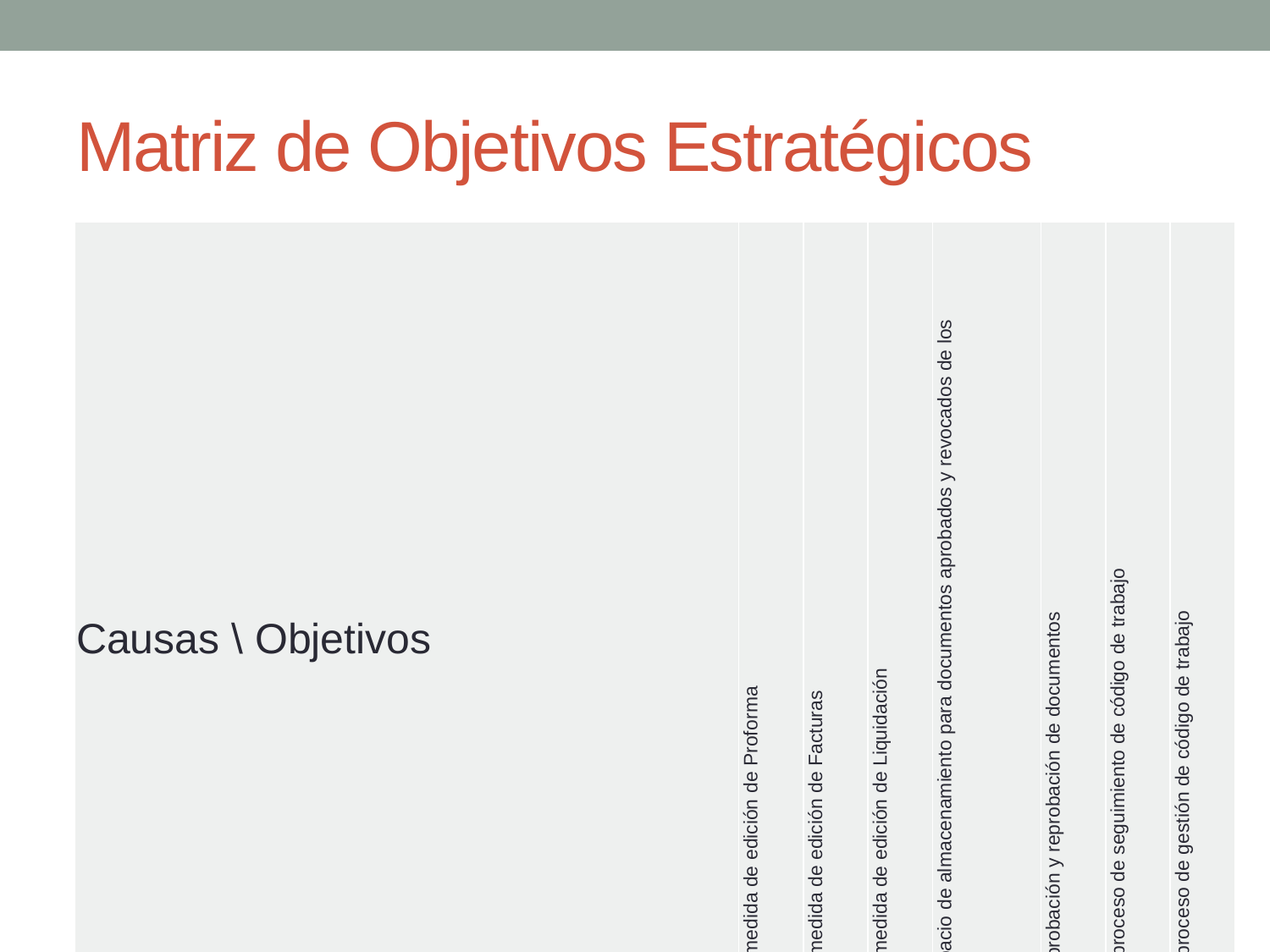

# Matriz de Objetivos Estratégicos
| Causas \ Objetivos | Establecer medida de edición de Proforma | Establecer medida de edición de Facturas | Establecer medida de edición de Liquidación | Asignar espacio de almacenamiento para documentos aprobados y revocados de los generados | Registrar aprobación y reprobación de documentos | Establecer proceso de seguimiento de código de trabajo | Establecer proceso de gestión de código de trabajo |
| --- | --- | --- | --- | --- | --- | --- | --- |
| Generación duplicada de Código de trabajo |  |  |  |  |  |  | x |
| Genera proforma errónea | x |  |  |  |  |  |  |
| Envía Código erróneo |  |  |  |  |  | x |  |
| Elaboración de Factura errónea |  | x |  |  |  |  |  |
| Elabora informe duplicado |  |  |  |  |  |  | x |
| Recibe código Erróneo |  |  |  |  |  | x |  |
| No reúne todo los documento |  |  |  | x |  |  |  |
| No recibe Aprobación de documento |  |  |  |  | x |  |  |
| Elabora Liquidación incorrectamente |  |  | x |  |  |  |  |